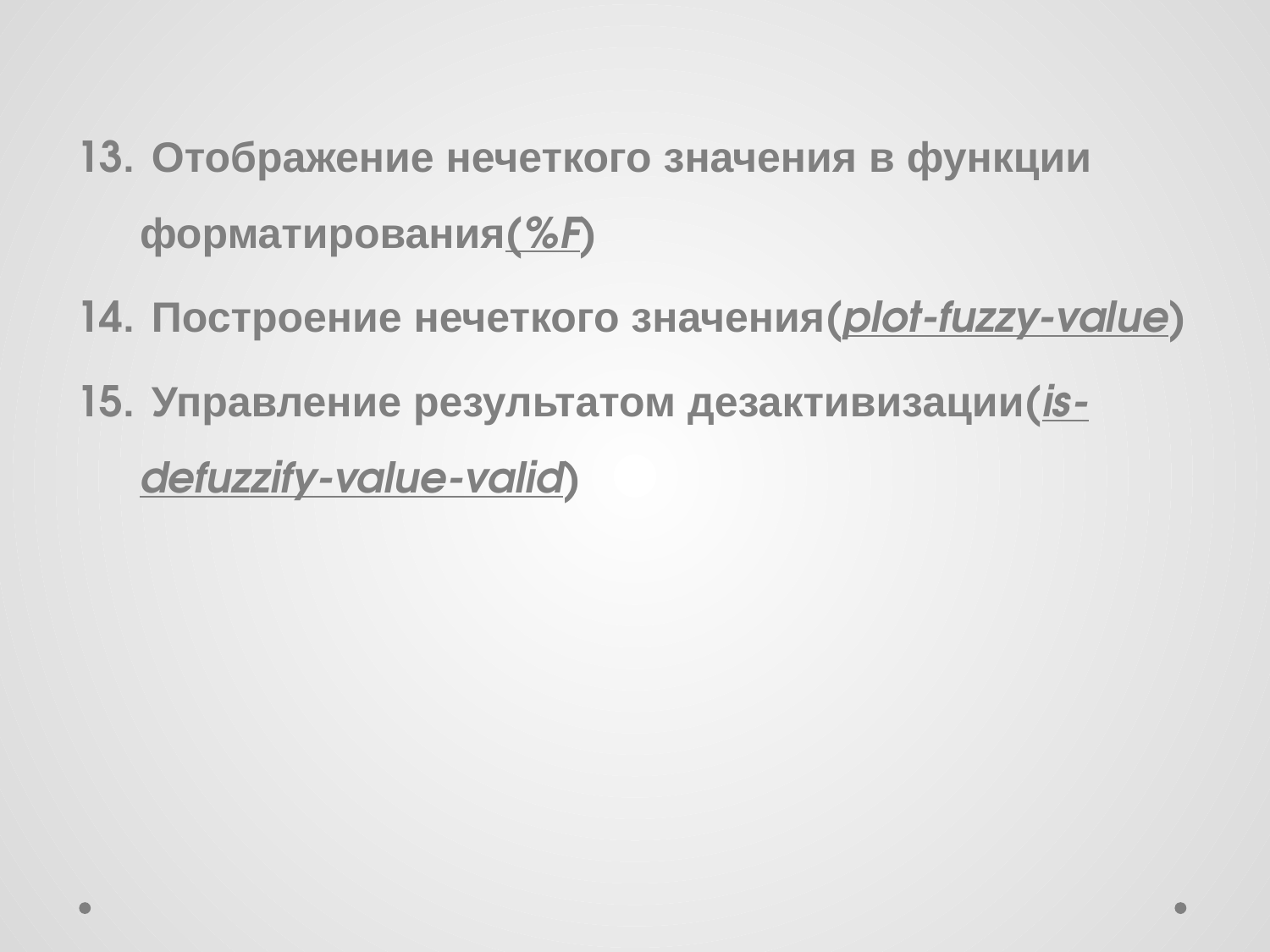

Отображение нечеткого значения в функции форматирования(%F)
 Построение нечеткого значения(plot-fuzzy-value)
 Управление результатом дезактивизации(is-defuzzify-value-valid)
20